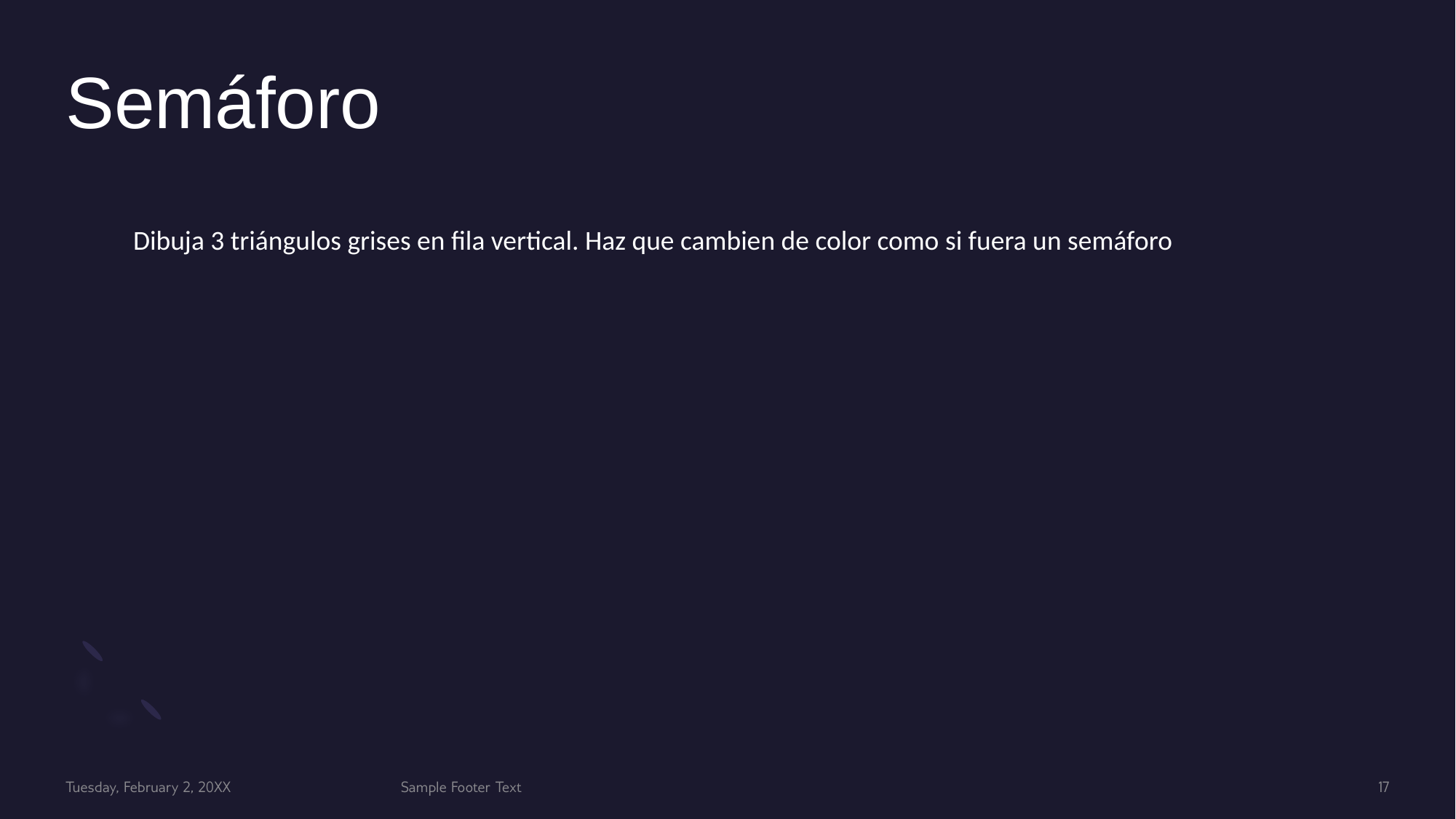

# Semáforo
Dibuja 3 triángulos grises en fila vertical. Haz que cambien de color como si fuera un semáforo

Tuesday, February 2, 20XX
Sample Footer Text
17